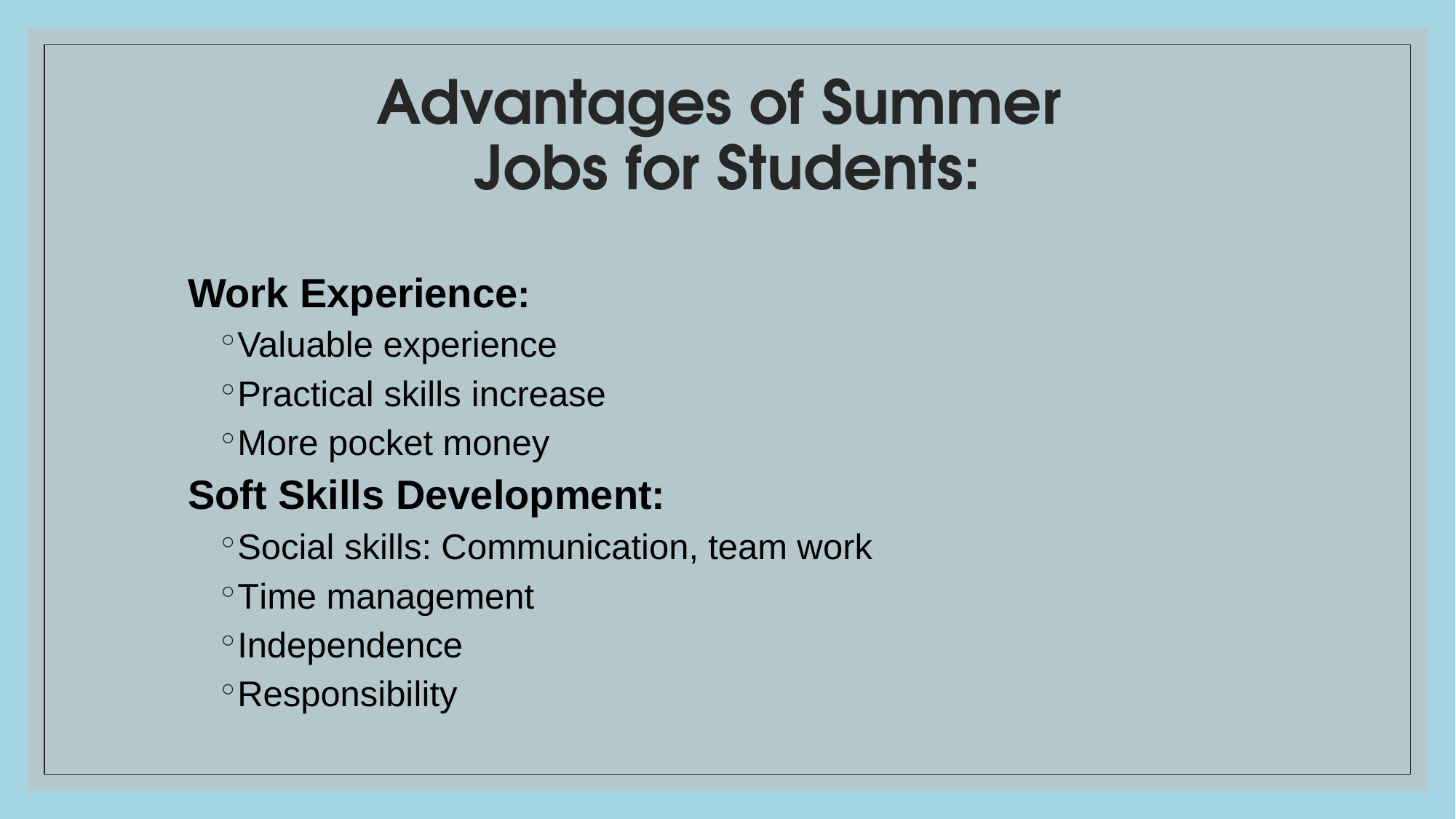

# Advantages of Summer Jobs for Students:
Work Experience:
Valuable experience
Practical skills increase
More pocket money
Soft Skills Development:
Social skills: Communication, team work
Time management
Independence
Responsibility